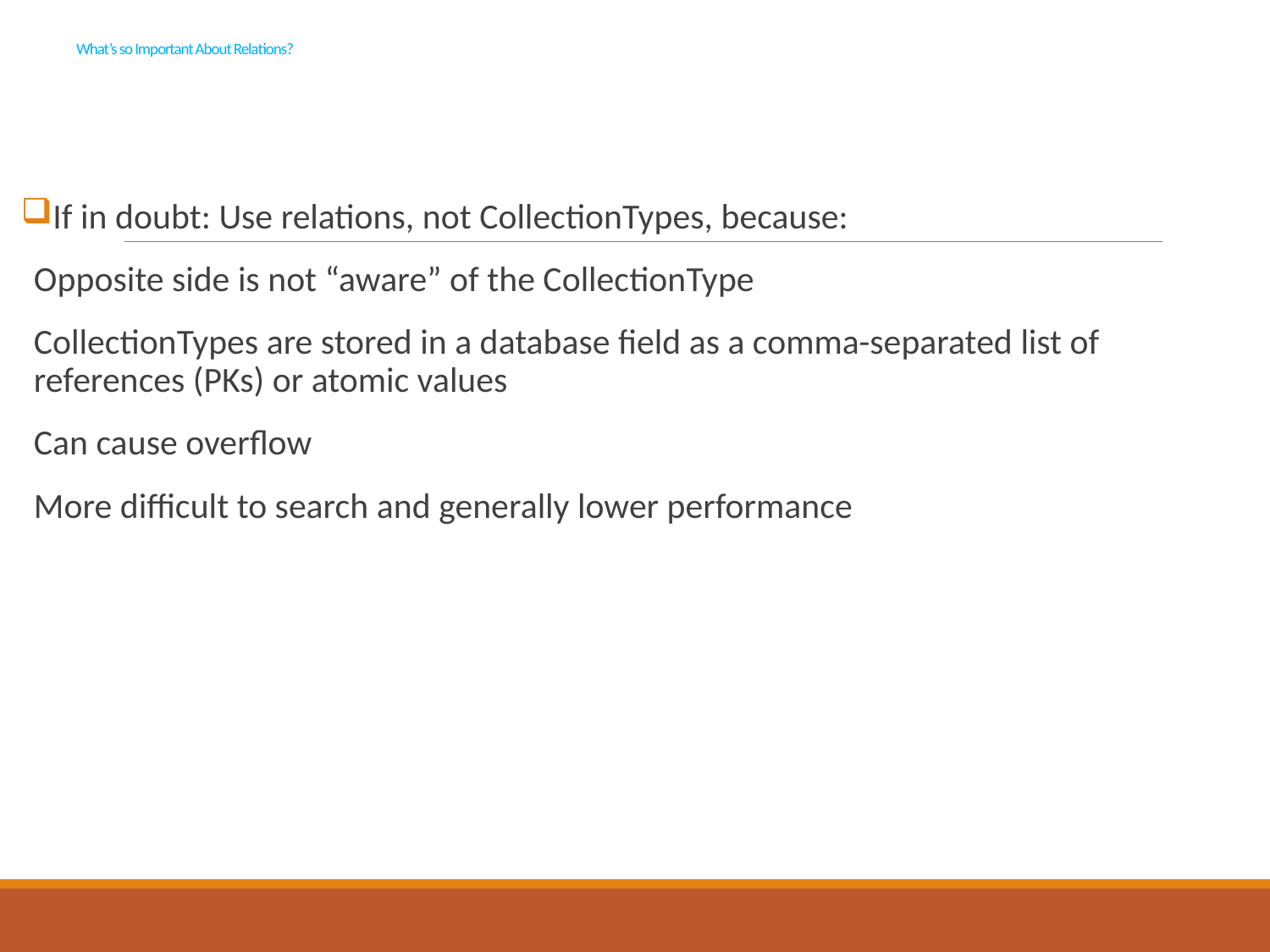

# What’s so Important About Relations?

If in doubt: Use relations, not CollectionTypes, because:
Opposite side is not “aware” of the CollectionType
CollectionTypes are stored in a database field as a comma-separated list of references (PKs) or atomic values
Can cause overflow
More difficult to search and generally lower performance